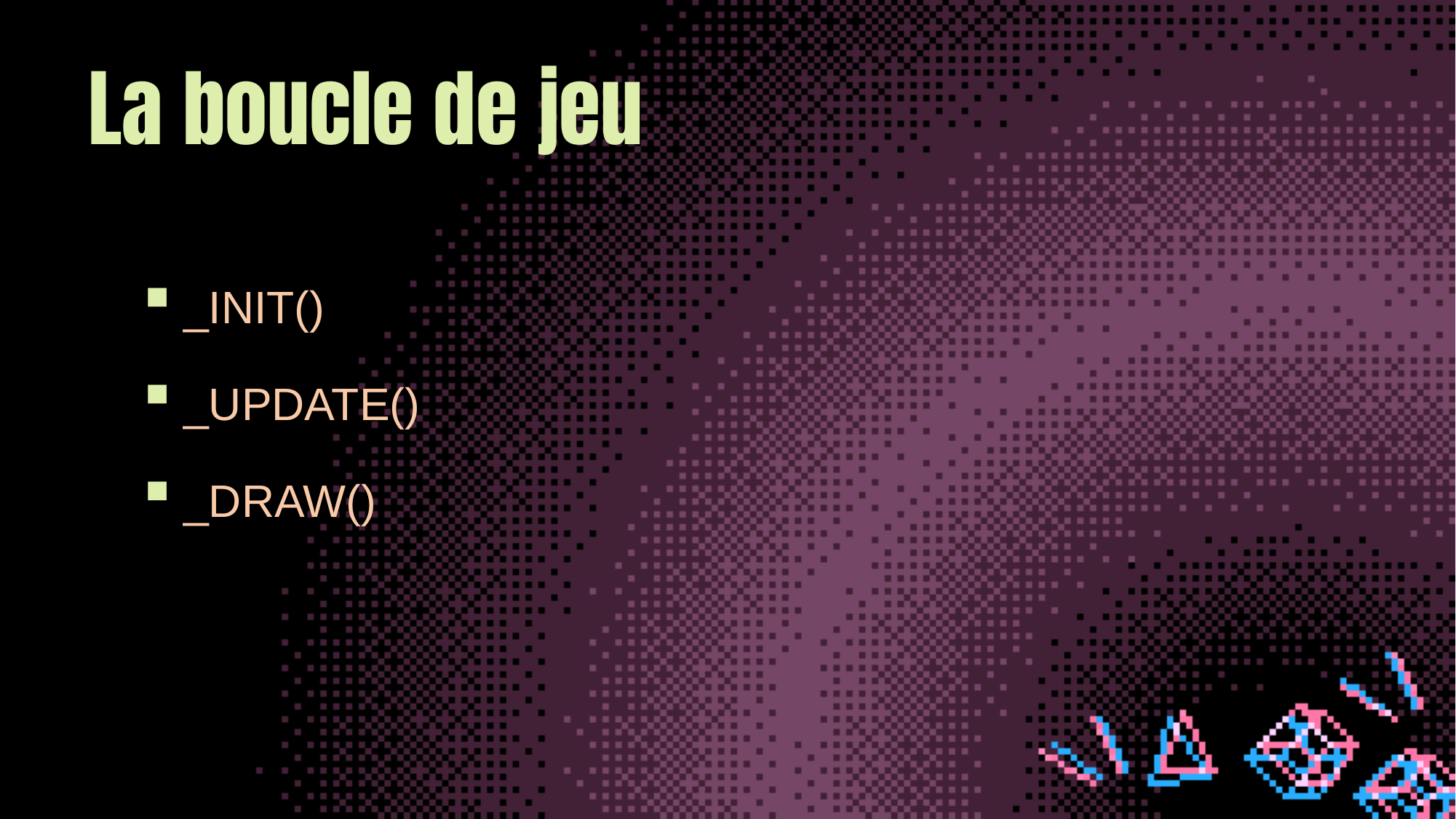

# La boucle de jeu
_INIT()
_UPDATE()
_DRAW()